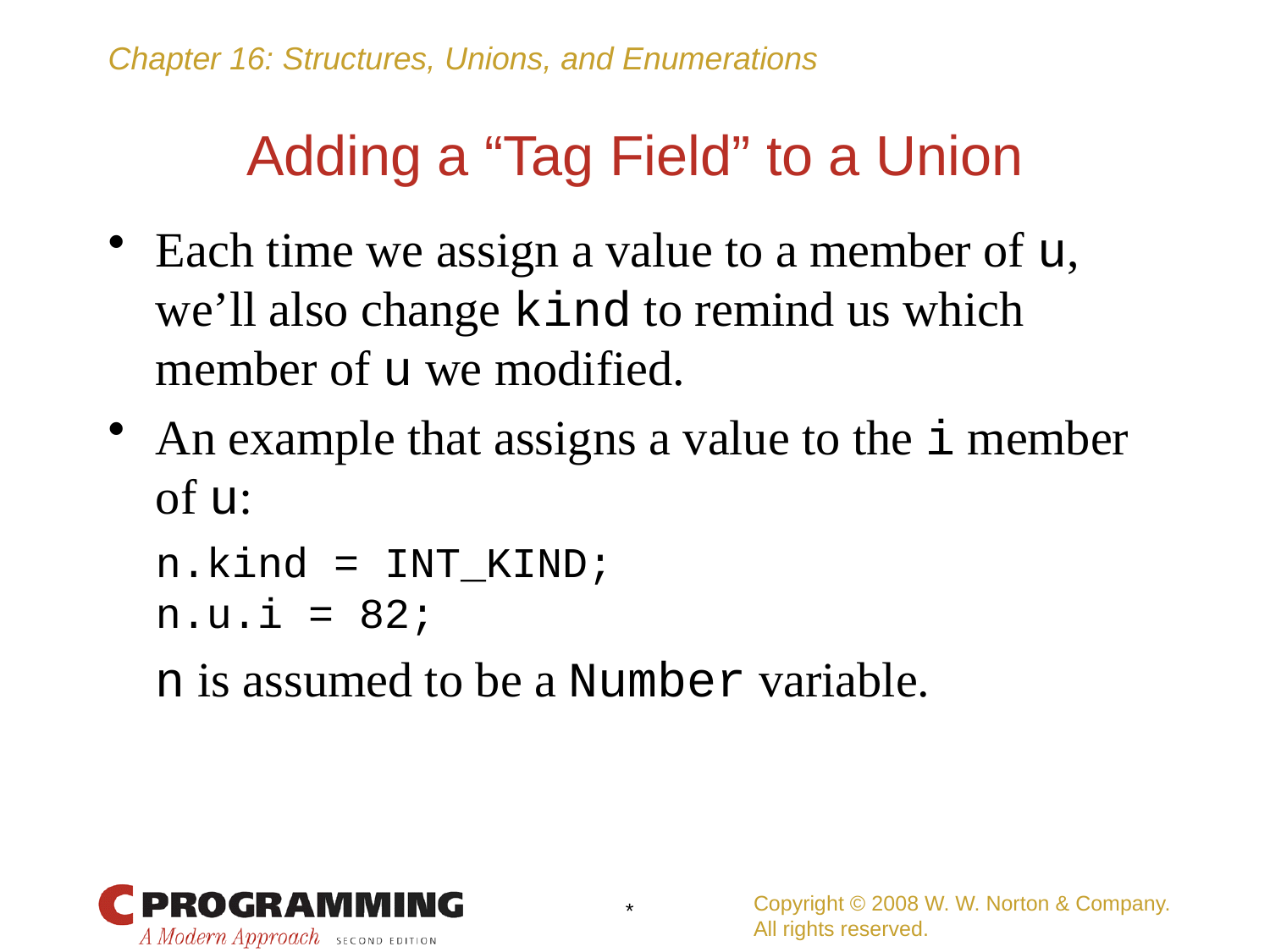

# Adding a “Tag Field” to a Union
Each time we assign a value to a member of u, we’ll also change kind to remind us which member of u we modified.
An example that assigns a value to the i member of u:
	n.kind = INT_KIND;
	n.u.i = 82;
	n is assumed to be a Number variable.

Copyright © 2008 W. W. Norton & Company.
All rights reserved.
*